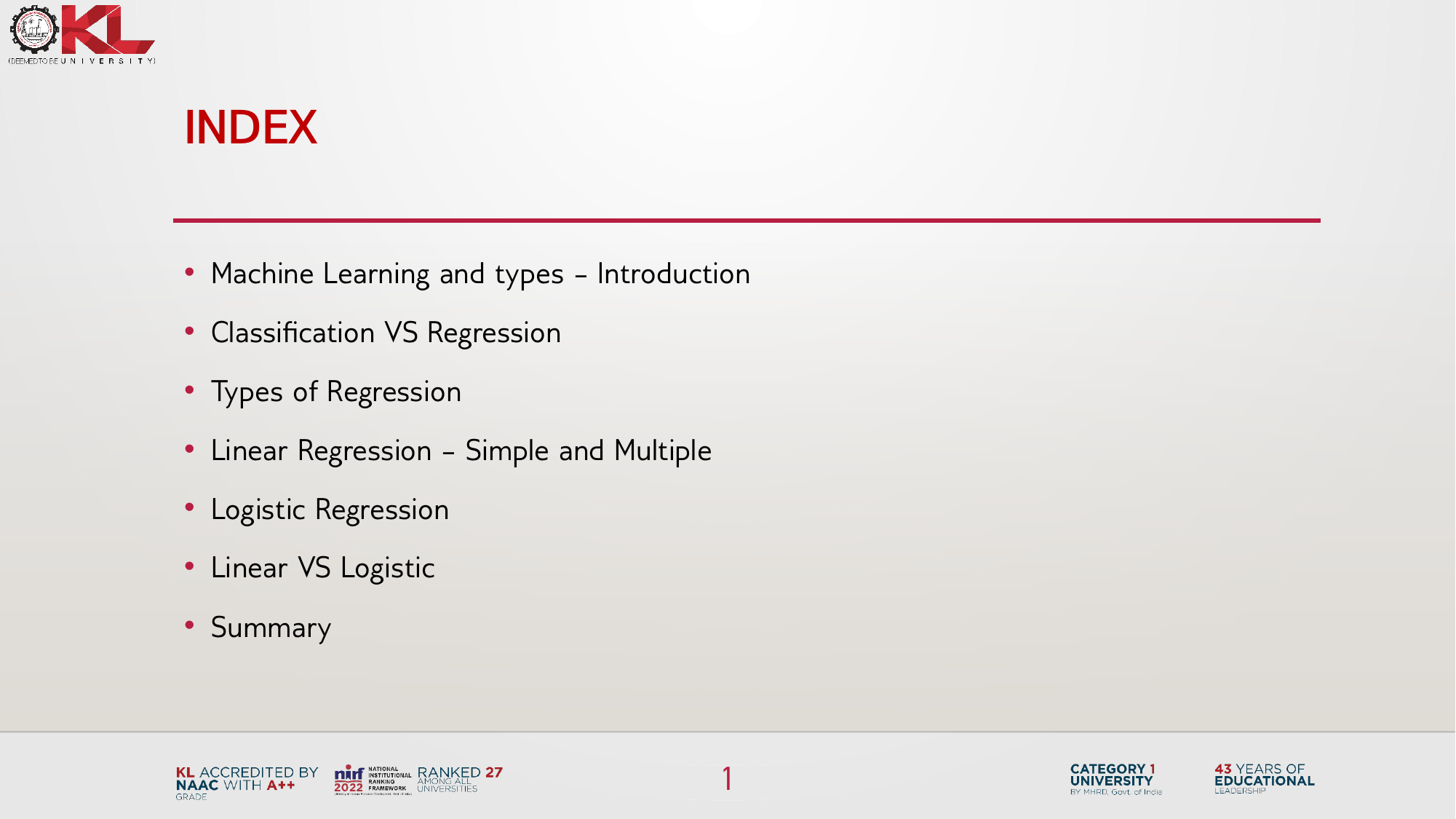

# INdex
Machine Learning and types – Introduction
Classification VS Regression
Types of Regression
Linear Regression – Simple and Multiple
Logistic Regression
Linear VS Logistic
Summary
1